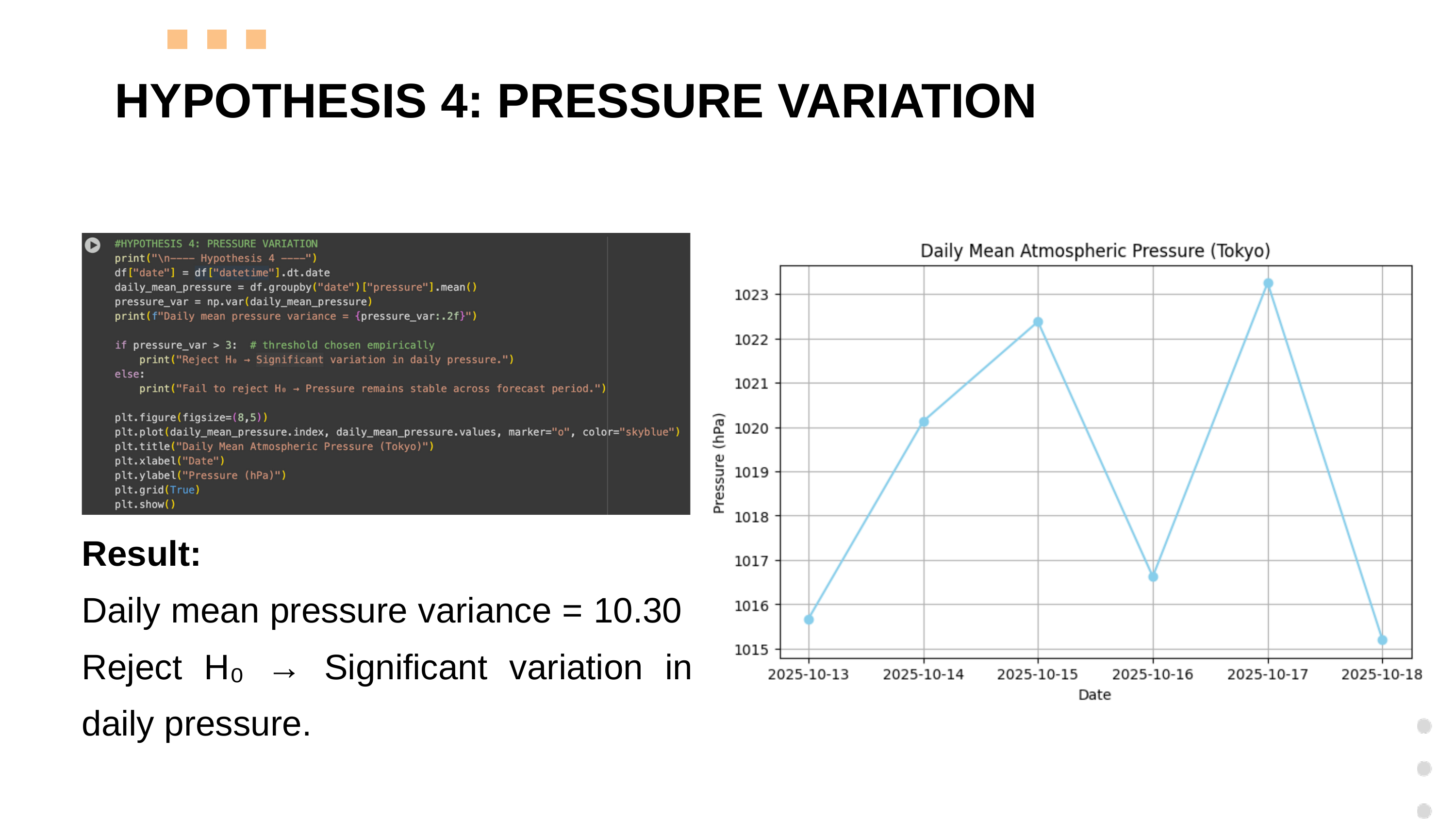

HYPOTHESIS 4: PRESSURE VARIATION

Result:
Daily mean pressure variance = 10.30  Reject H₀ → Significant variation in daily pressure.